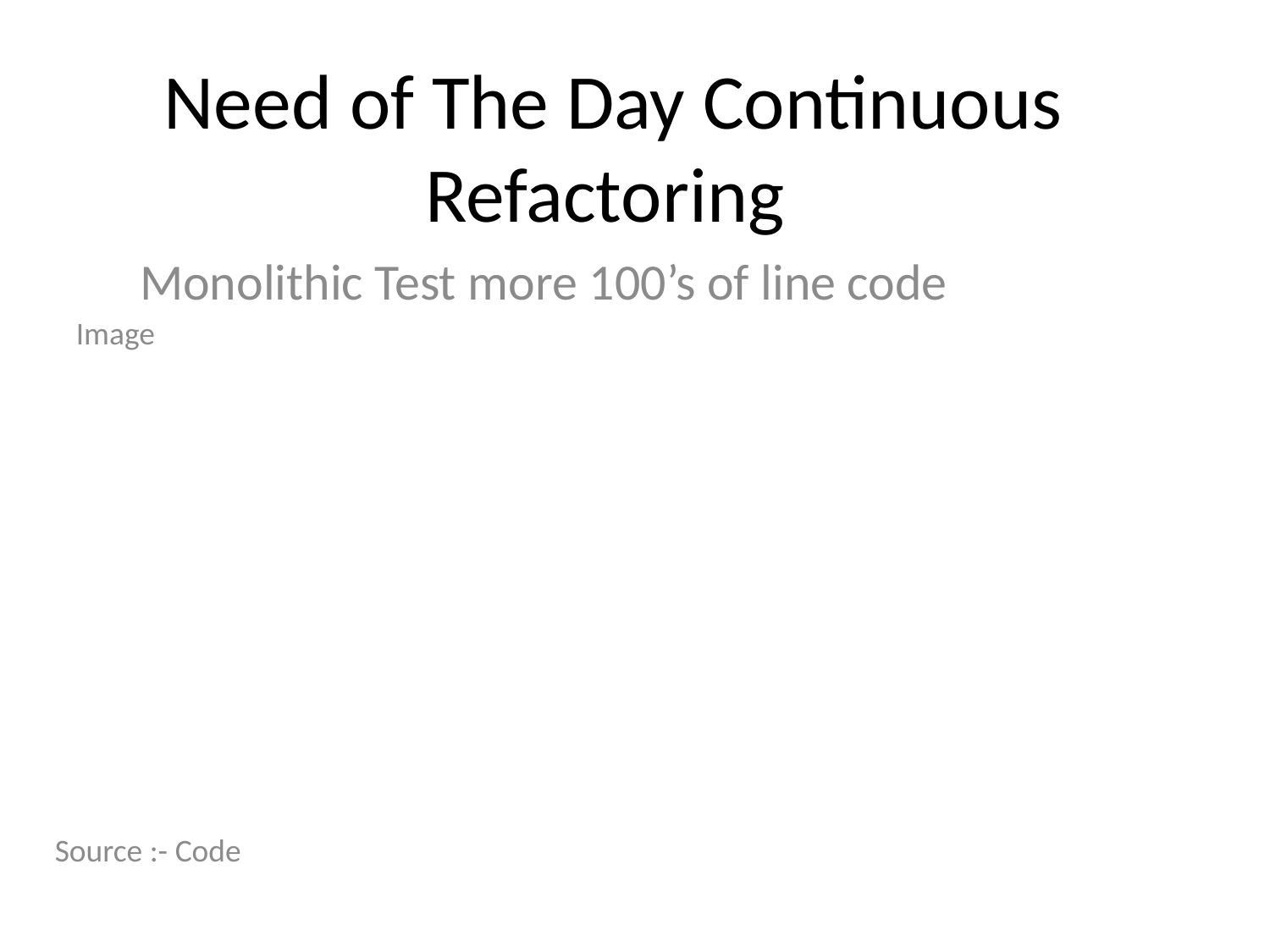

# Need of The Day Continuous Refactoring
Monolithic Test more 100’s of line code
Image

Source :- Code